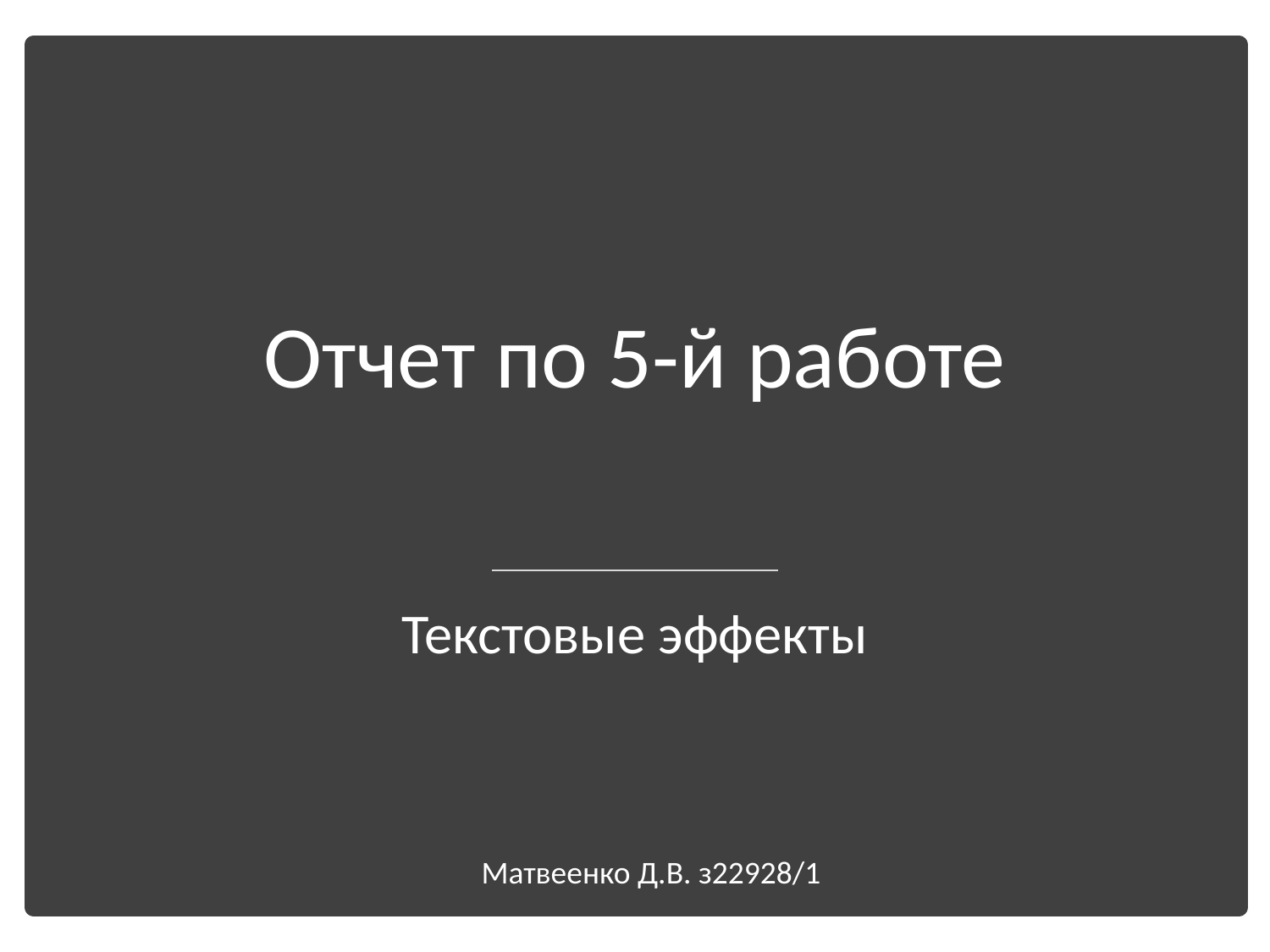

# Отчет по 5-й работе
Текстовые эффекты
Матвеенко Д.В. з22928/1